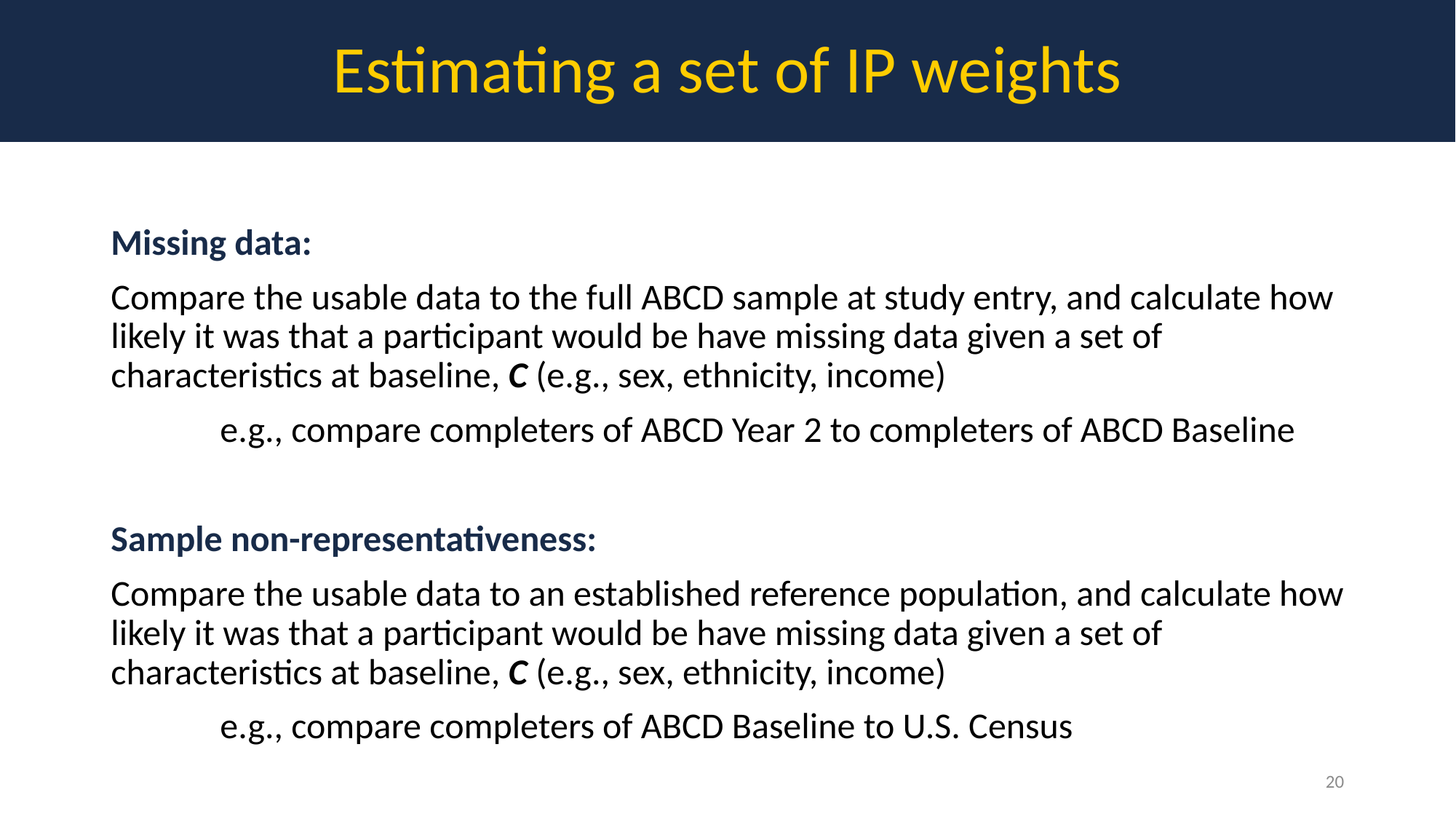

Estimating a set of IP weights
Missing data:
Compare the usable data to the full ABCD sample at study entry, and calculate how likely it was that a participant would be have missing data given a set of characteristics at baseline, C (e.g., sex, ethnicity, income)
	e.g., compare completers of ABCD Year 2 to completers of ABCD Baseline

Sample non-representativeness:
Compare the usable data to an established reference population, and calculate how likely it was that a participant would be have missing data given a set of characteristics at baseline, C (e.g., sex, ethnicity, income)
	e.g., compare completers of ABCD Baseline to U.S. Census

20